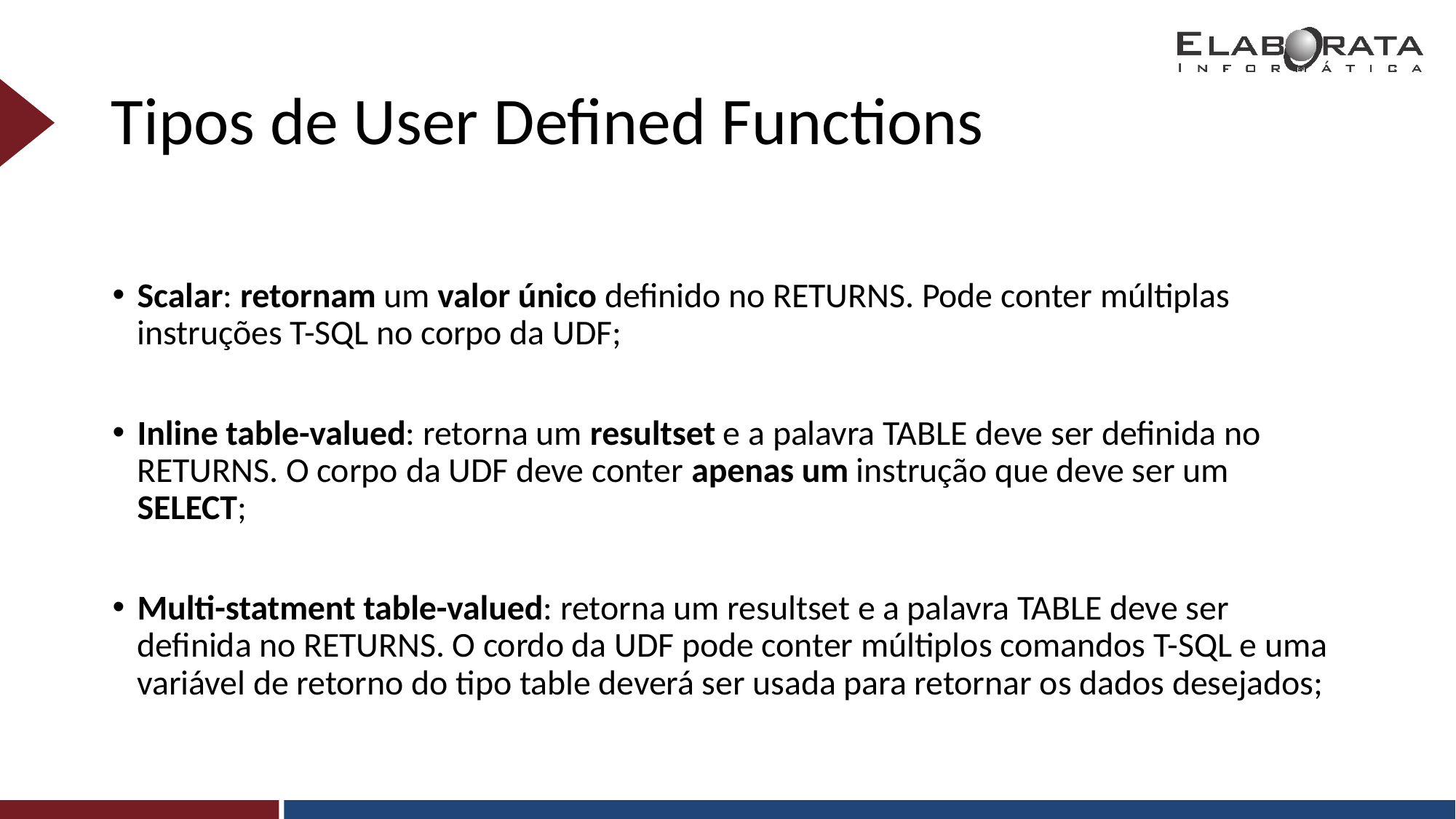

# Tipos de User Defined Functions

Scalar: retornam um valor único definido no RETURNS. Pode conter múltiplas instruções T-SQL no corpo da UDF;

Inline table-valued: retorna um resultset e a palavra TABLE deve ser definida no RETURNS. O corpo da UDF deve conter apenas um instrução que deve ser um SELECT;

Multi-statment table-valued: retorna um resultset e a palavra TABLE deve ser definida no RETURNS. O cordo da UDF pode conter múltiplos comandos T-SQL e uma variável de retorno do tipo table deverá ser usada para retornar os dados desejados;